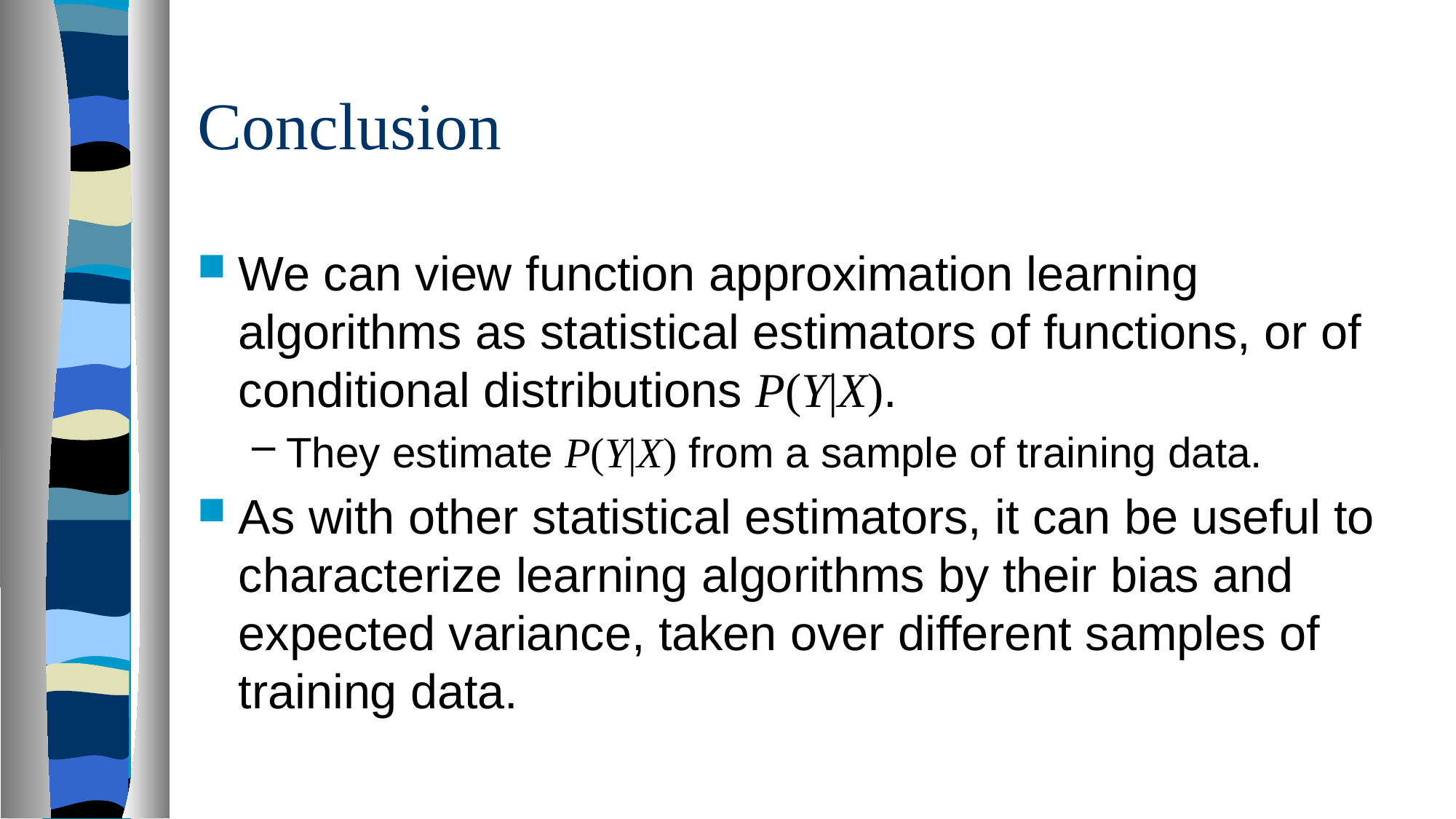

# Conclusion
We can view function approximation learning algorithms as statistical estimators of functions, or of conditional distributions P(Y|X).
They estimate P(Y|X) from a sample of training data.
As with other statistical estimators, it can be useful to characterize learning algorithms by their bias and expected variance, taken over different samples of training data.